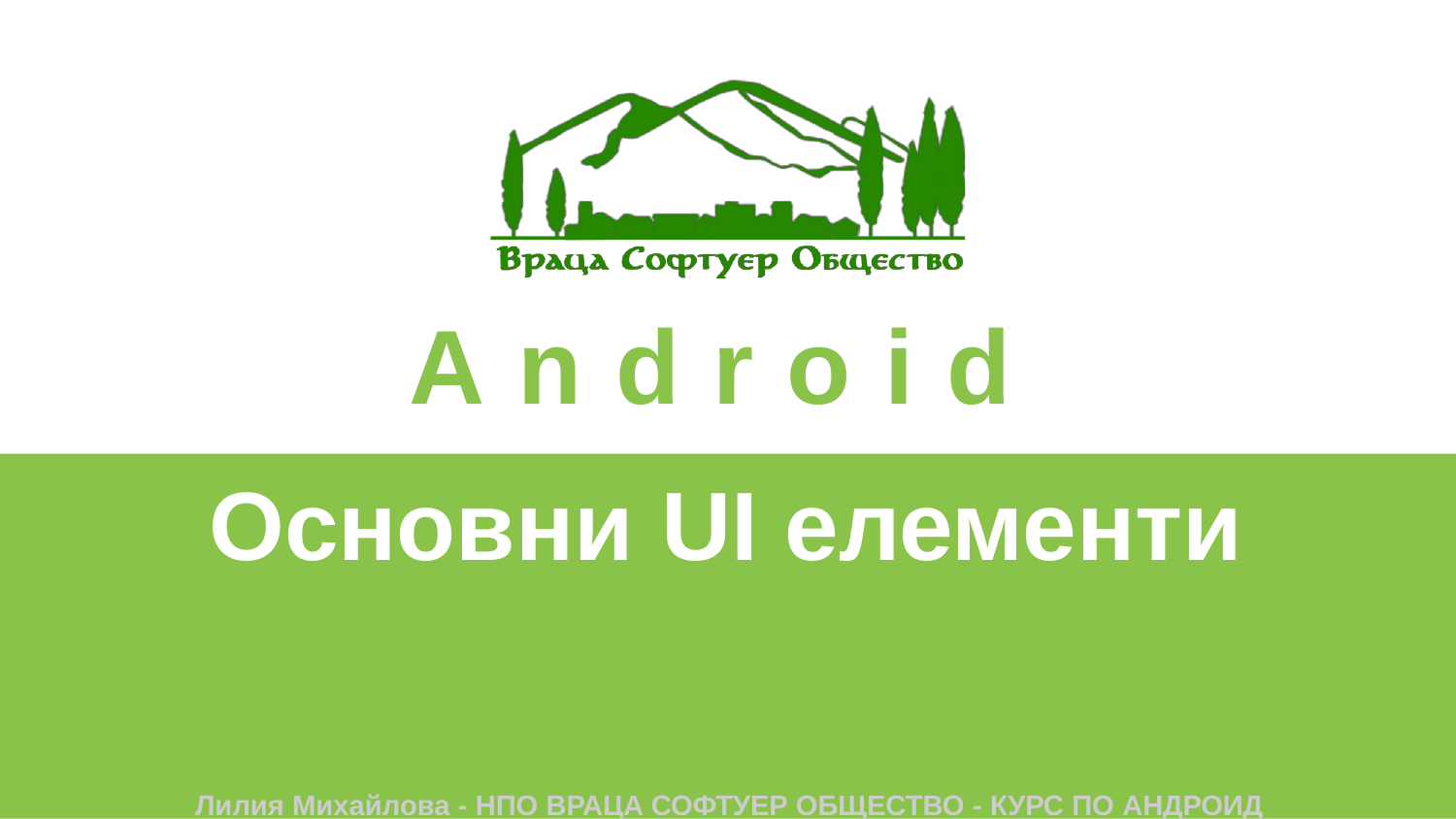

# Android

Основни UI елементи
Лилия Михайлова - НПО ВРАЦА СОФТУЕР ОБЩЕСТВО - КУРС ПО АНДРОИД